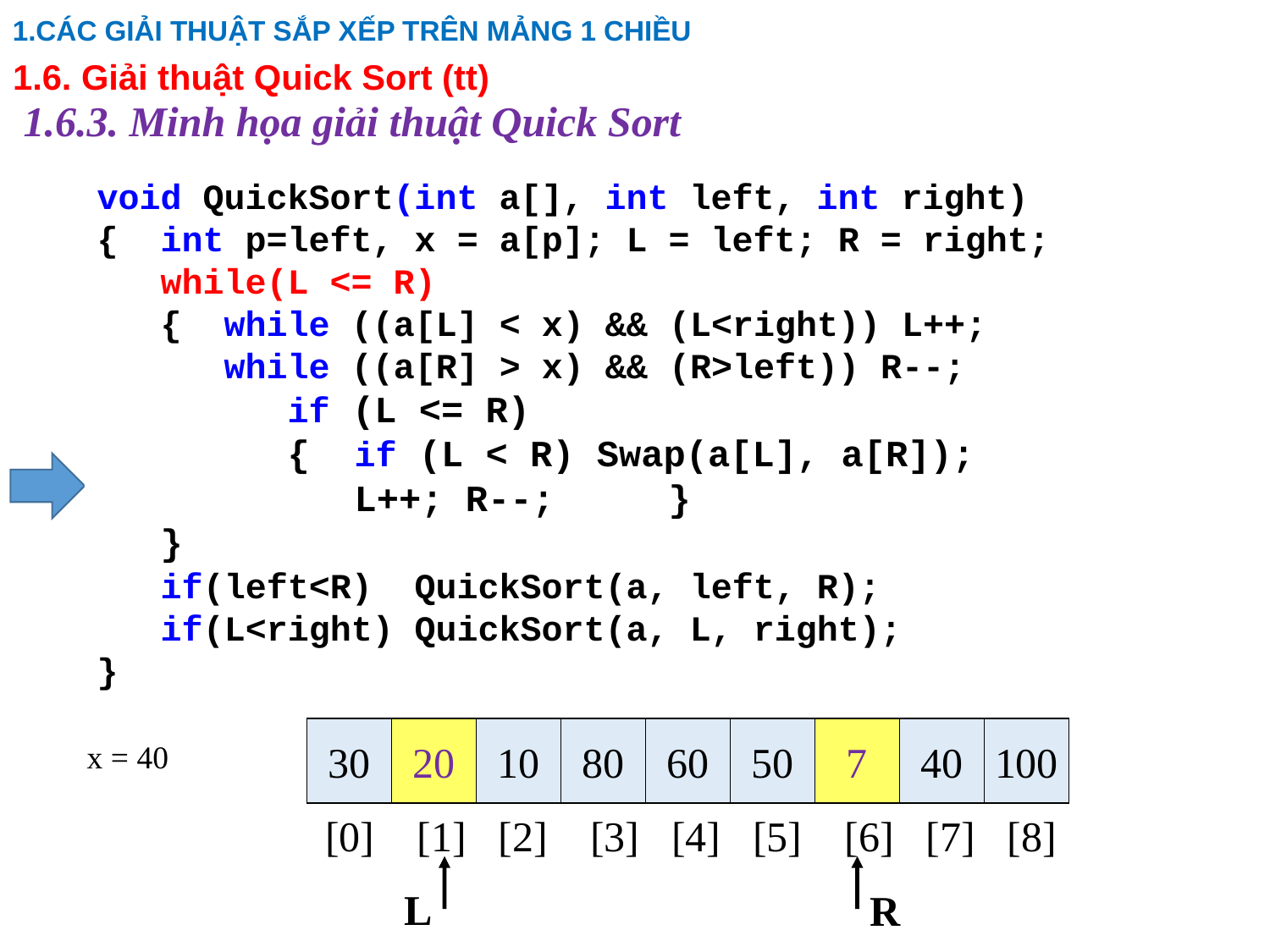

1.CÁC GIẢI THUẬT SẮP XẾP TRÊN MẢNG 1 CHIỀU
1.6. Giải thuật Quick Sort (tt)
1.6.3. Minh họa giải thuật Quick Sort
void QuickSort(int a[], int left, int right)
{	 int p=left, x = a[p]; L = left; R = right
    while(L <= R)
    {  while ((a[L] < x) && (L<right)) L++;
	 while ((a[R] > x) && (R>left)) R--;
		 if (L <= R)
		 {   if (L < R) Swap(a[L], a[R]);
		 L++; R--;	}
	 }
	 if(left<R)	QuickSort(a, left, R);
	 if(L<right)	QuickSort(a, L, right);
}
void QuickSort(int a[], int left, int right)
{	int p=left, x = a[p]; L = left; R = right;  while(L <= R)
   {	while ((a[L] < x) && (L<right)) L++;
	while ((a[R] > x) && (R>left)) R--;
		if (L <= R)
		{  if (L < R) Swap(a[L], a[R]);
		   L++; R--;	}
	}
	if(left<R)	QuickSort(a, left, R);
	if(L<right)	QuickSort(a, L, right);
}

30
20
10
80
60
50
7
40
100
x = 40
[0]    [1]   [2]    [3]   [4]   [5]    [6]   [7]   [8]

L
R